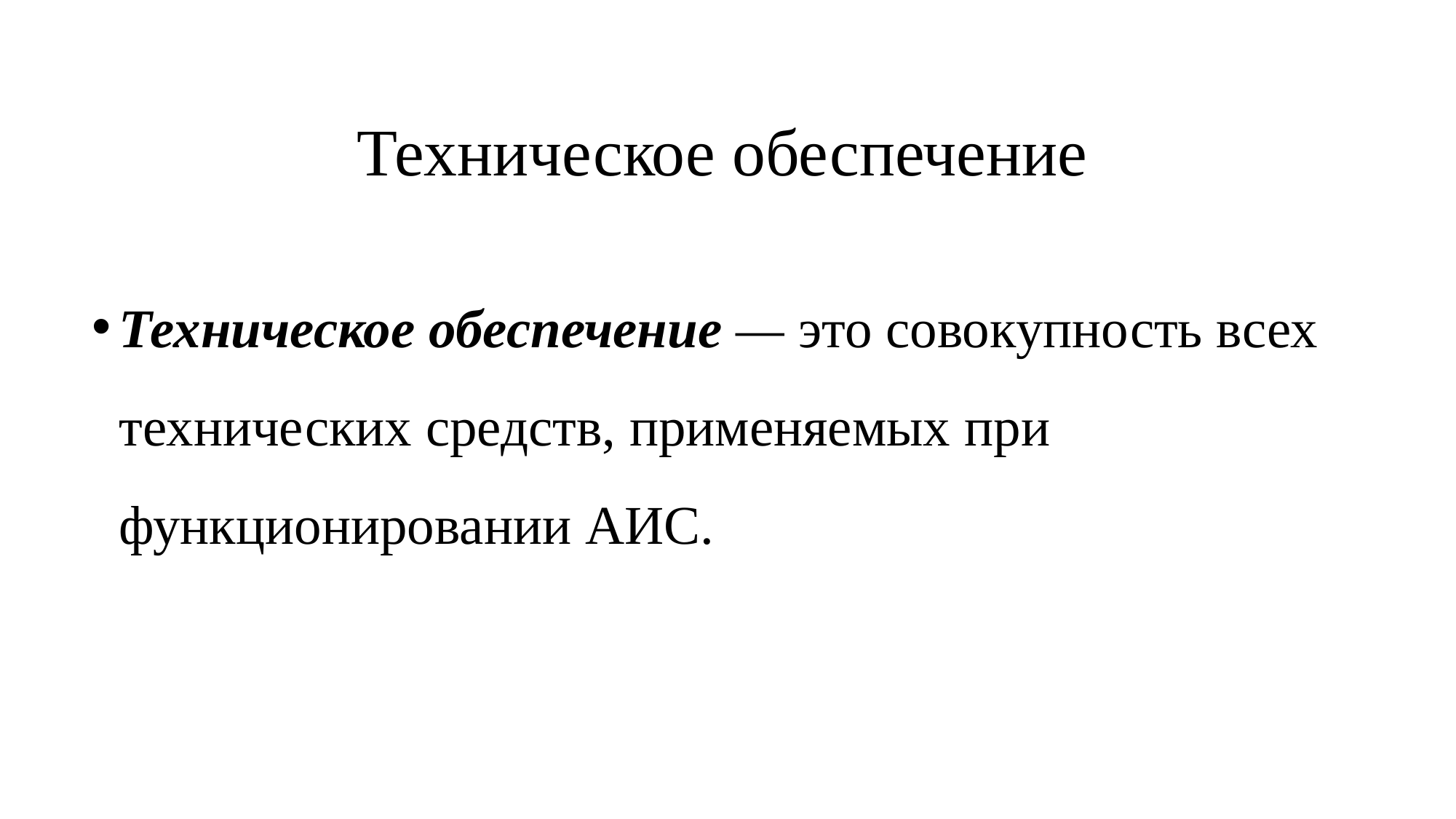

# Техническое обеспечение
Техническое обеспечение — это совокупность всех технических средств, применяемых при функционировании АИС.